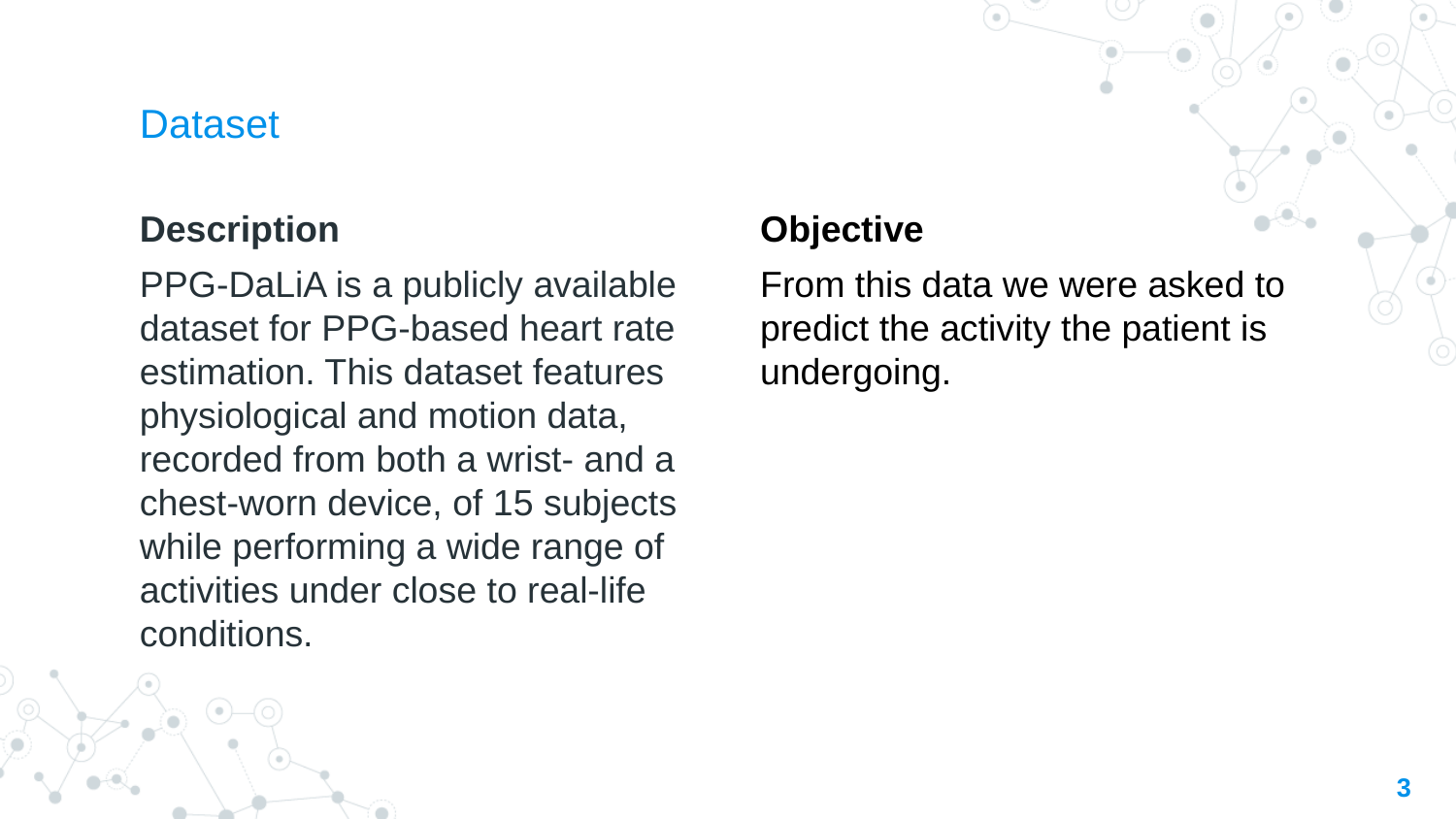

# Dataset
Description
PPG-DaLiA is a publicly available dataset for PPG-based heart rate estimation. This dataset features physiological and motion data, recorded from both a wrist- and a chest-worn device, of 15 subjects while performing a wide range of activities under close to real-life conditions.
Objective
From this data we were asked to predict the activity the patient is undergoing.
3